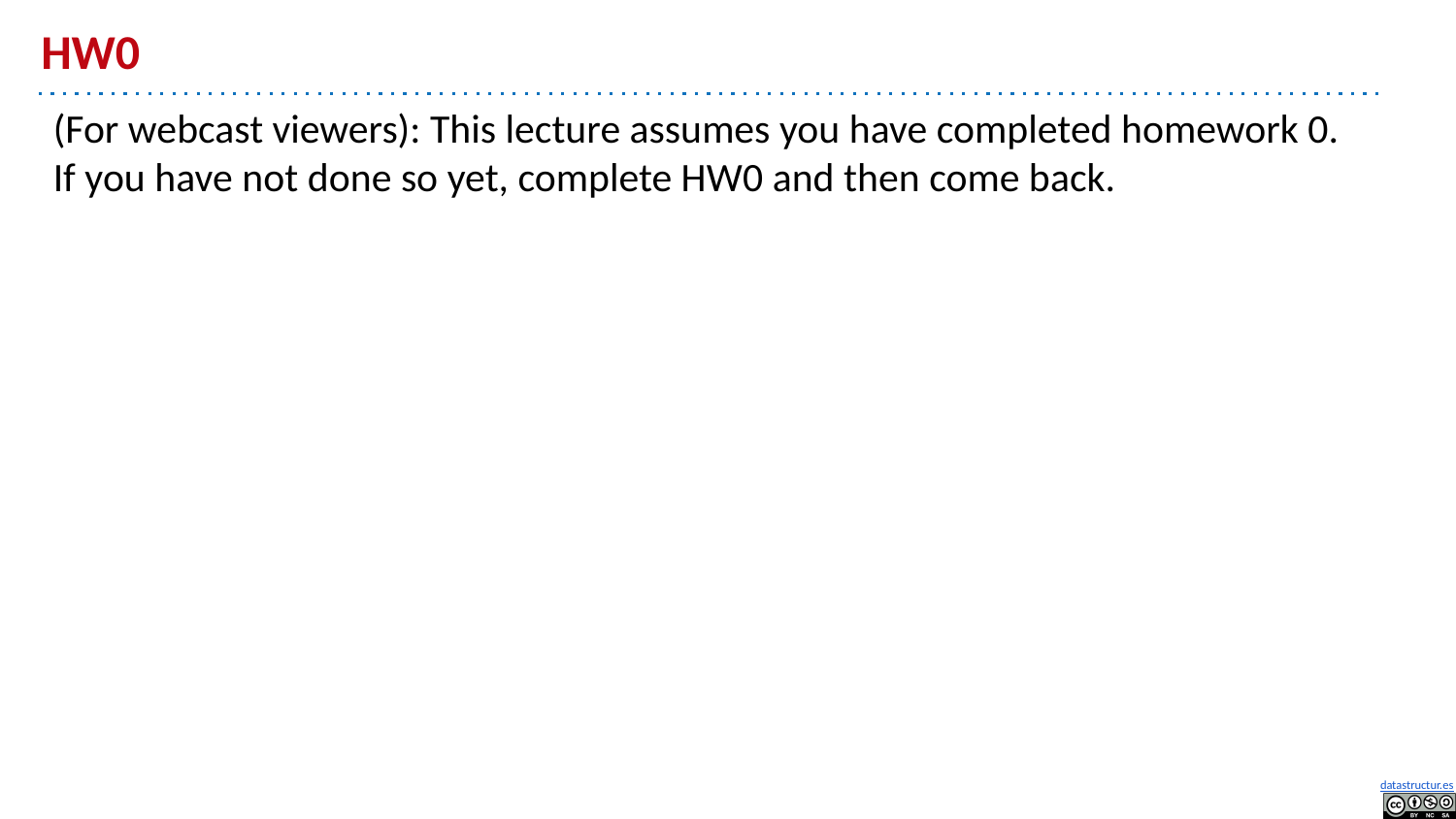

# HW0
(For webcast viewers): This lecture assumes you have completed homework 0. If you have not done so yet, complete HW0 and then come back.